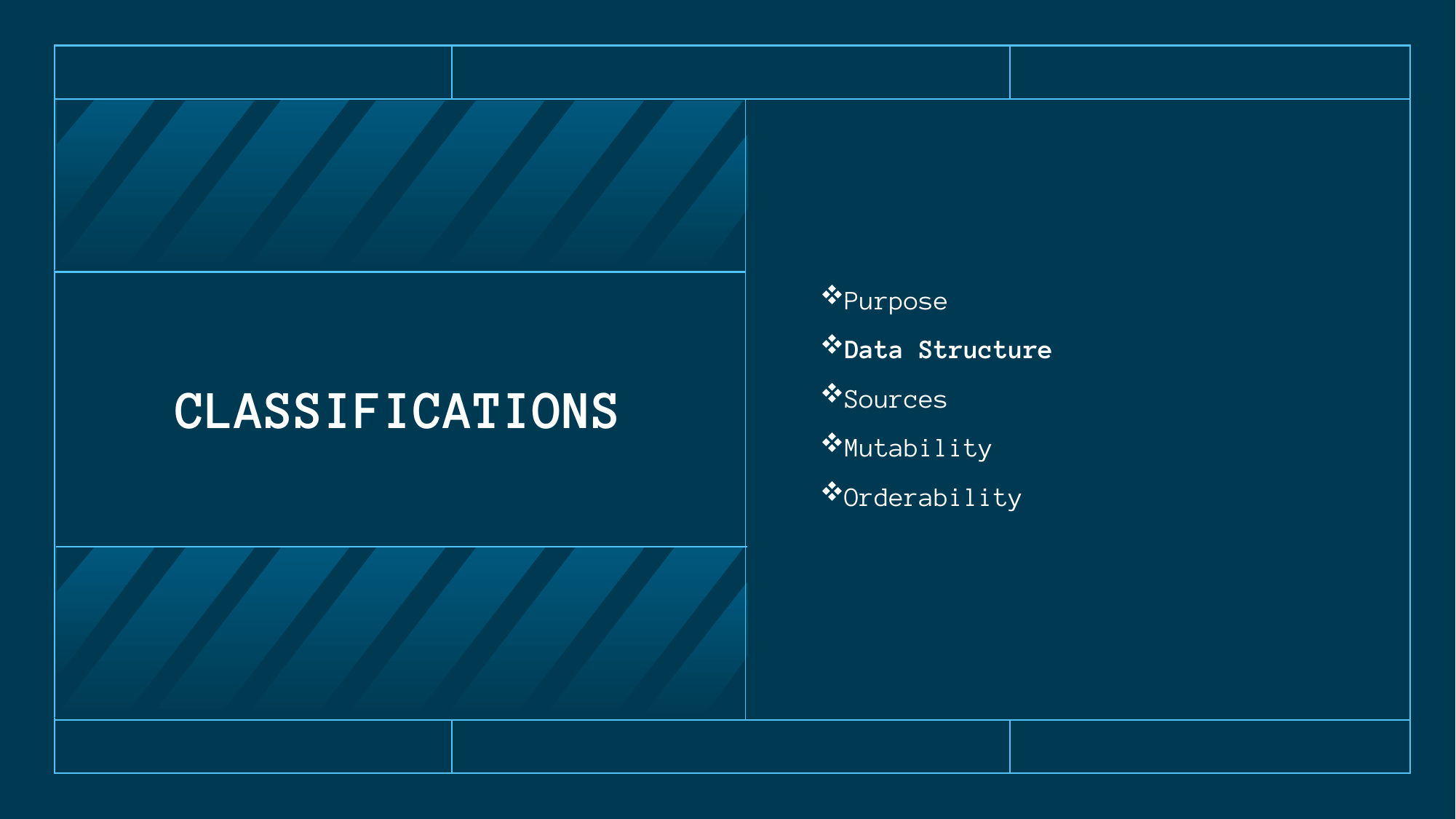

Purpose
Data Structure
Sources
Mutability
Orderability

# Classifications